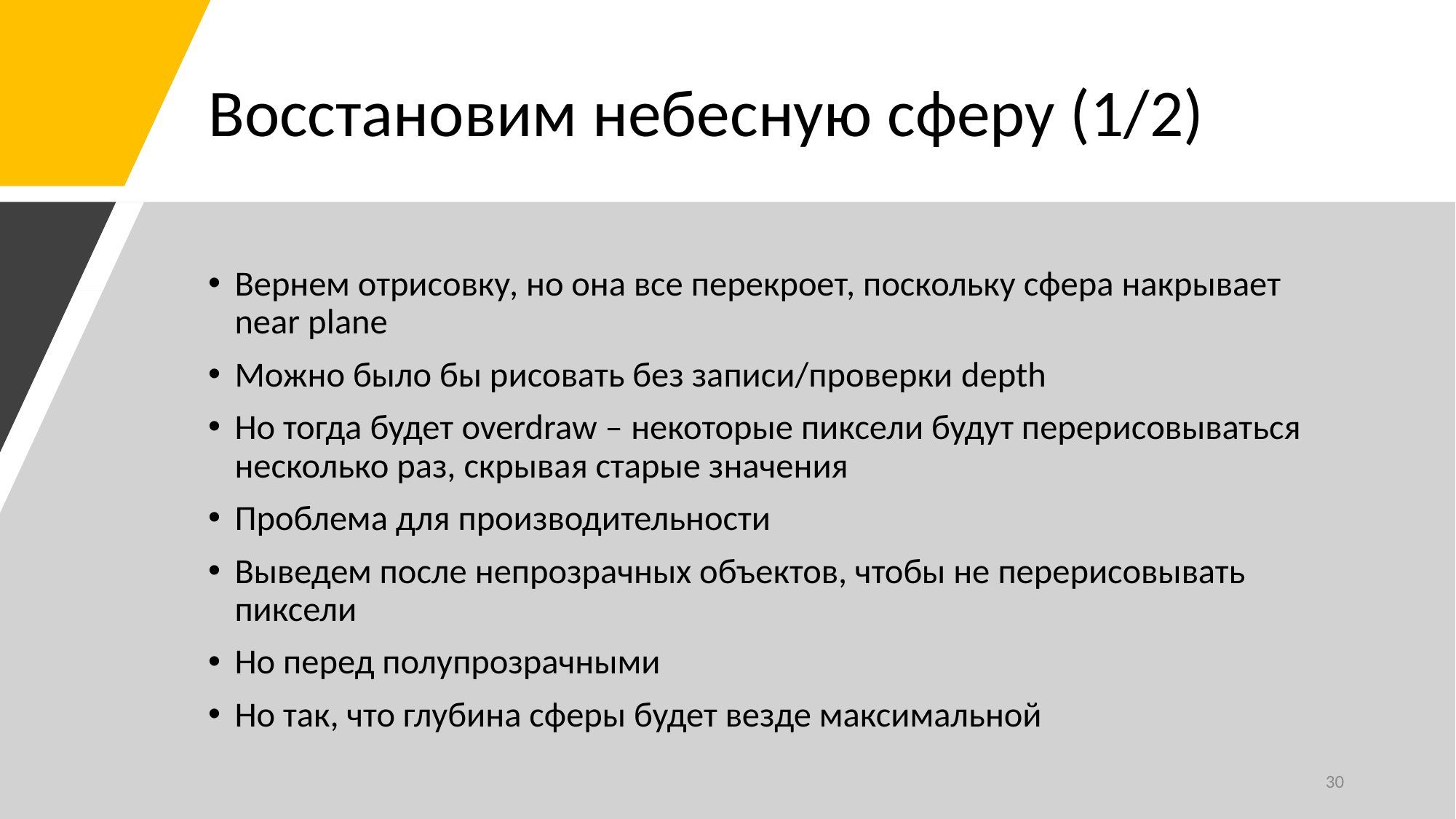

# Восстановим небесную сферу (1/2)

Вернем отрисовку, но она все перекроет, поскольку сфера накрывает near plane
Можно было бы рисовать без записи/проверки depth
Но тогда будет overdraw – некоторые пиксели будут перерисовываться несколько раз, скрывая старые значения
Проблема для производительности
Выведем после непрозрачных объектов, чтобы не перерисовывать пиксели
Но перед полупрозрачными
Но так, что глубина сферы будет везде максимальной

30